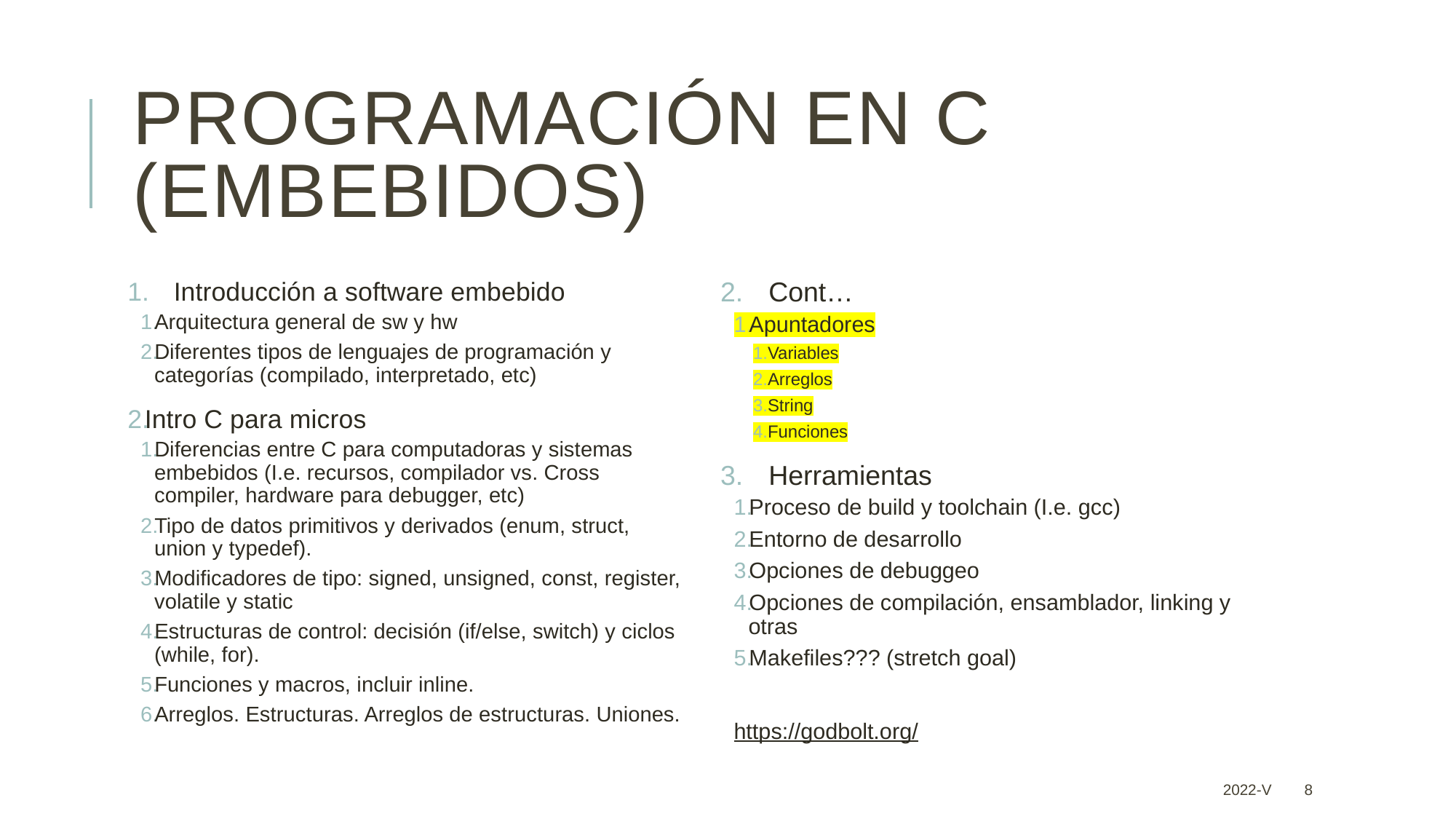

# Programación en C (embebidos)
Introducción a software embebido
Arquitectura general de sw y hw
Diferentes tipos de lenguajes de programación y categorías (compilado, interpretado, etc)
Intro C para micros
Diferencias entre C para computadoras y sistemas embebidos (I.e. recursos, compilador vs. Cross compiler, hardware para debugger, etc)
Tipo de datos primitivos y derivados (enum, struct, union y typedef).
Modificadores de tipo: signed, unsigned, const, register, volatile y static
Estructuras de control: decisión (if/else, switch) y ciclos (while, for).
Funciones y macros, incluir inline.
Arreglos. Estructuras. Arreglos de estructuras. Uniones.
Cont…
Apuntadores
Variables
Arreglos
String
Funciones
Herramientas
Proceso de build y toolchain (I.e. gcc)
Entorno de desarrollo
Opciones de debuggeo
Opciones de compilación, ensamblador, linking y otras
Makefiles??? (stretch goal)

https://godbolt.org/

2022-V
8